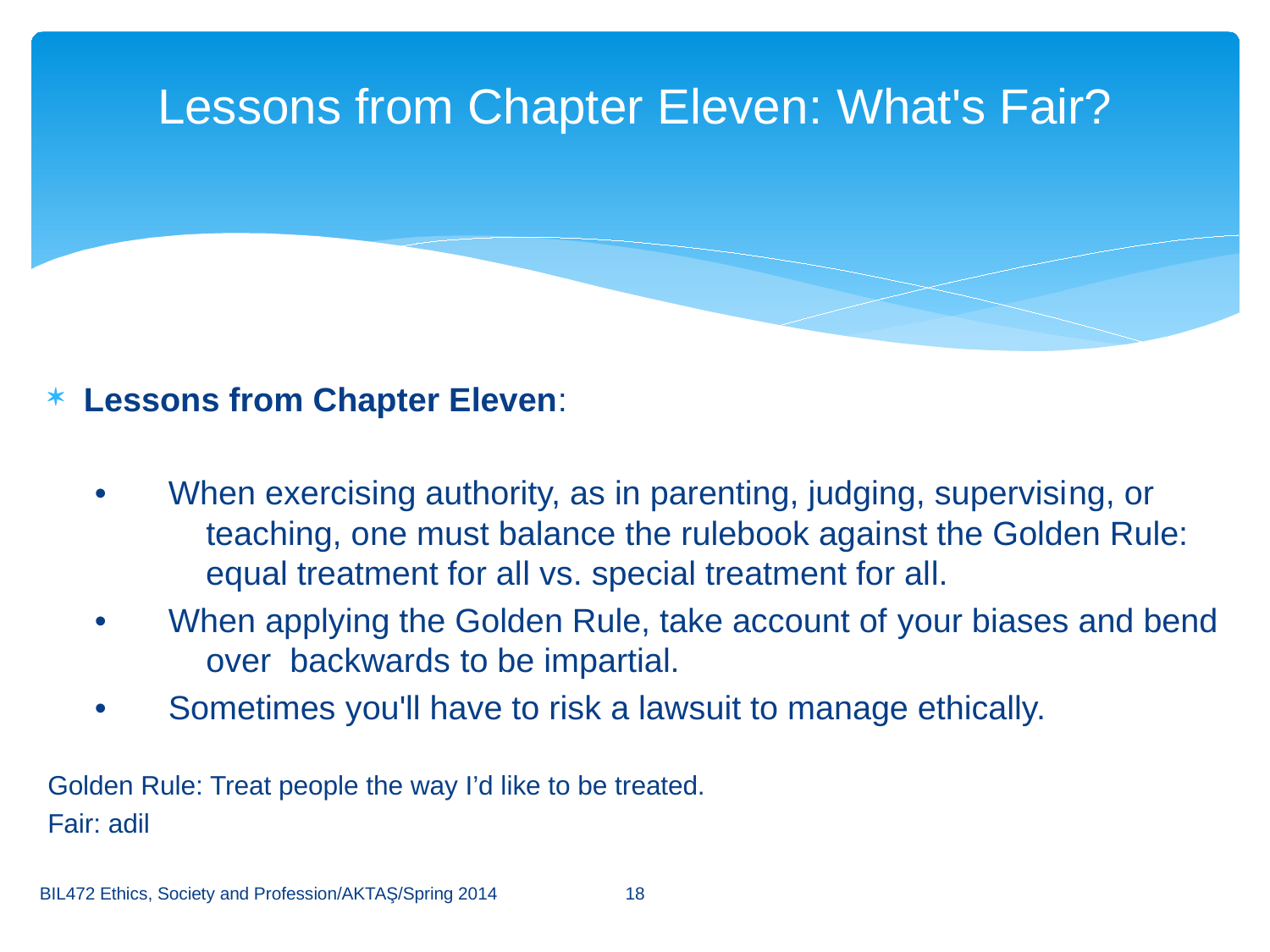

# Lessons from Chapter Eleven: What's Fair?
Lessons from Chapter Eleven:

•	When exercising authority, as in parenting, judging, supervising, or
                 teaching, one must balance the rulebook against the Golden Rule:
                 equal treatment for all vs. special treatment for all.
•	When applying the Golden Rule, take account of your biases and bend
                 over  backwards to be impartial.
•	Sometimes you'll have to risk a lawsuit to manage ethically.

Golden Rule: Treat people the way I’d like to be treated.
Fair: adil
18
BIL472 Ethics, Society and Profession/AKTAŞ/Spring 2014